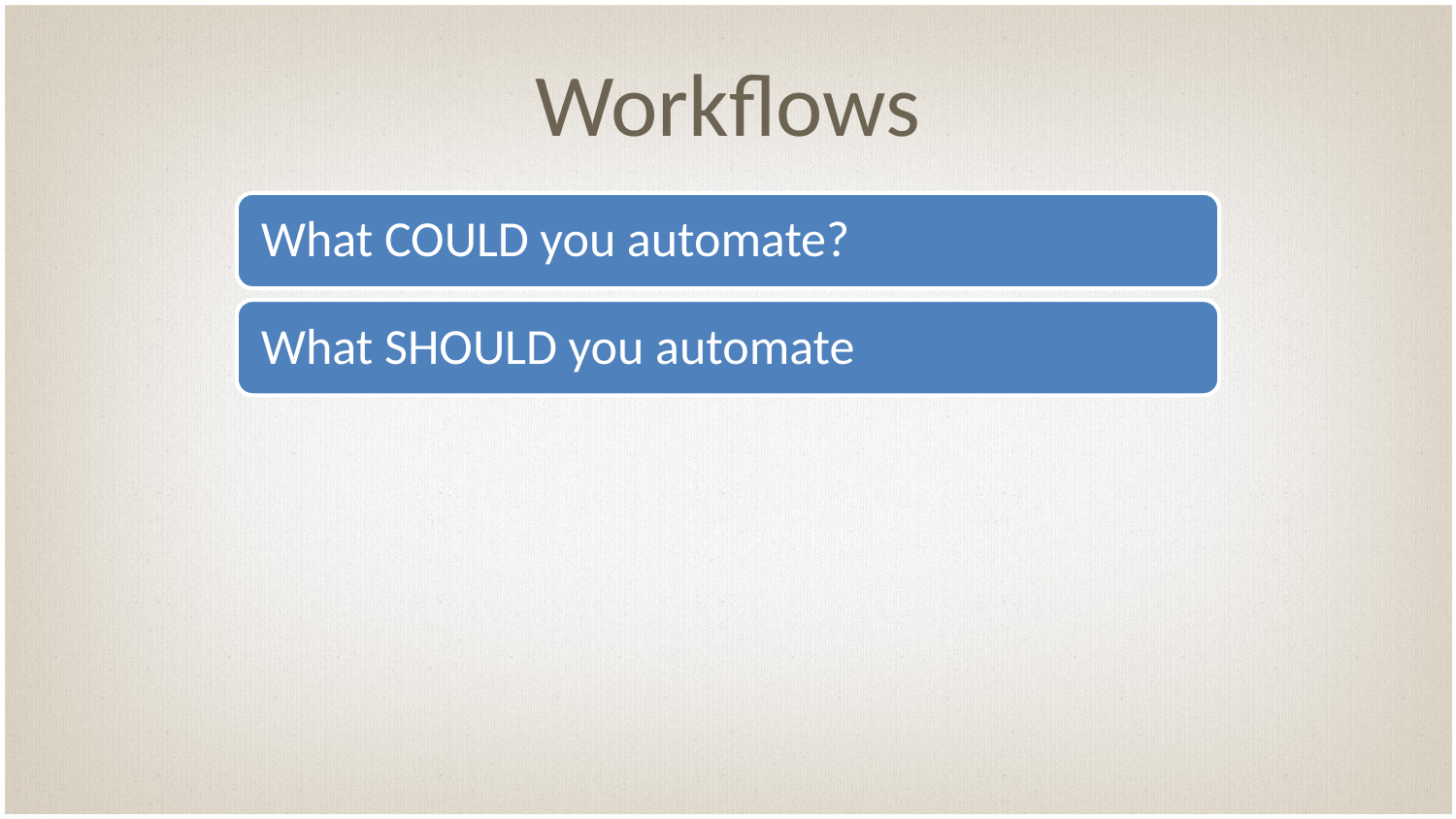

# Workflows
What COULD you automate?
What SHOULD you automate